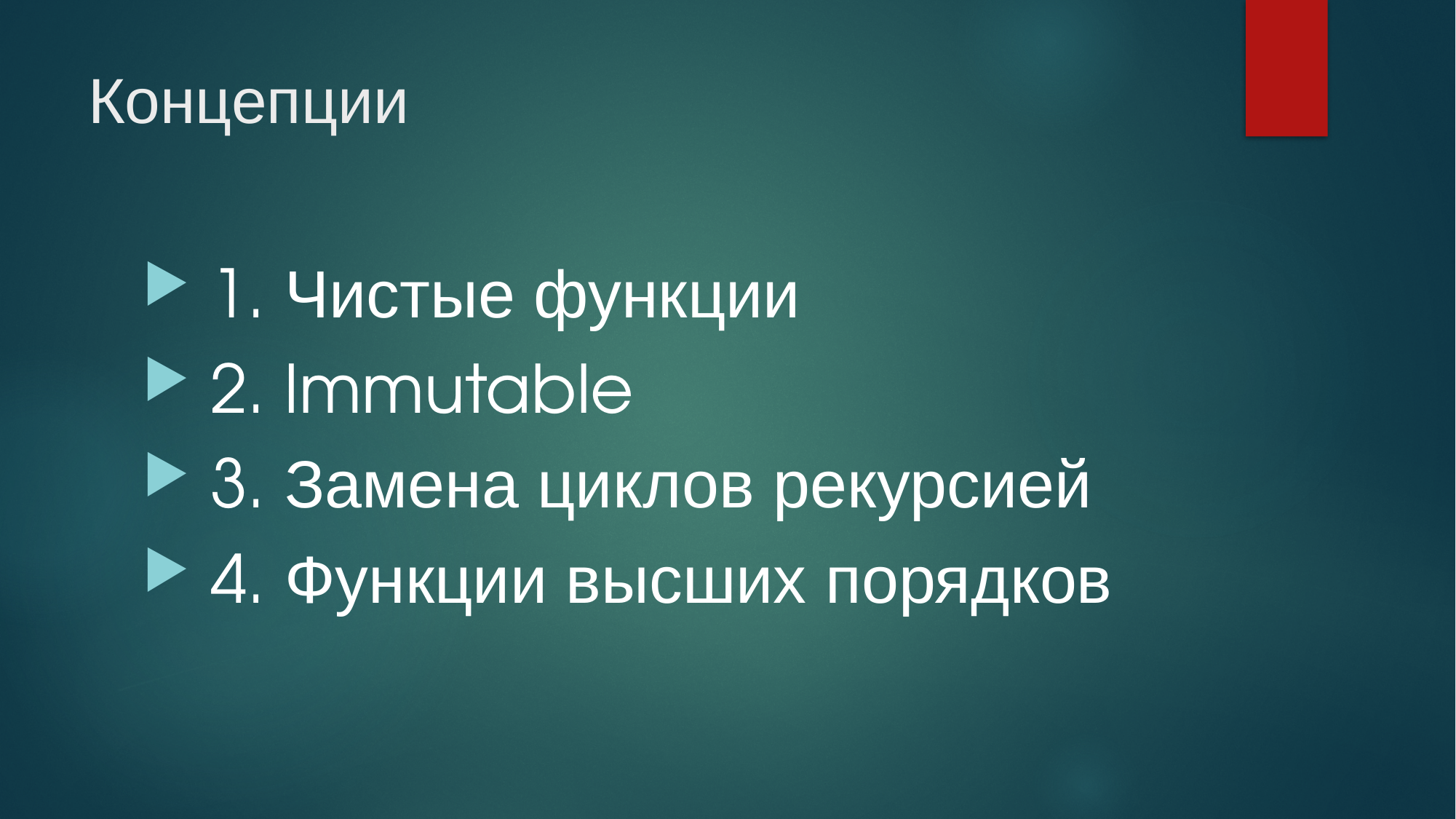

# Концепции
 1. Чистые функции
 2. Immutable
 3. Замена циклов рекурсией
 4. Функции высших порядков